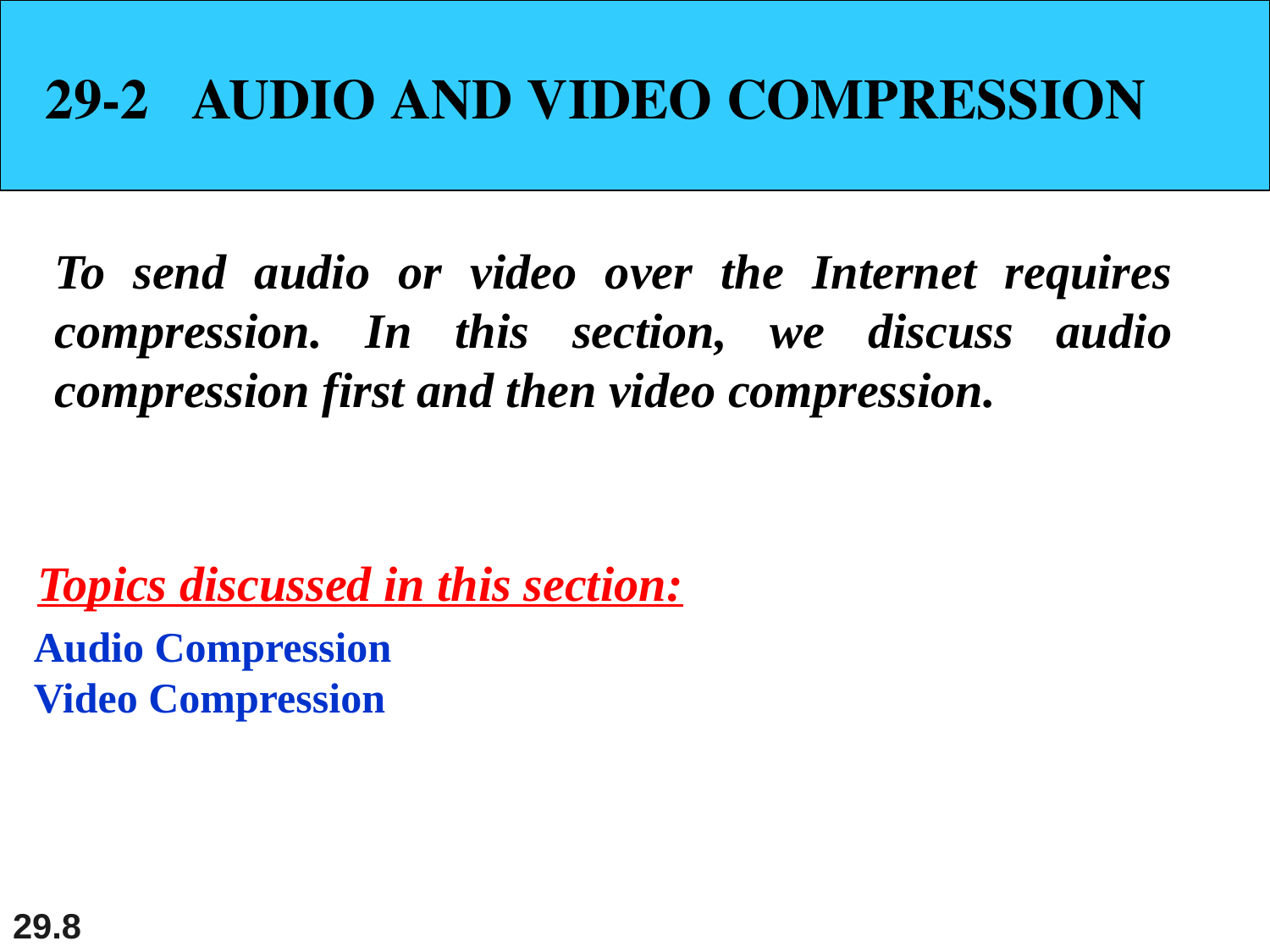

29-2   AUDIO AND VIDEO COMPRESSION
To send audio or video over the Internet requires compression. In this section, we discuss audio compression first and then video compression.
Topics discussed in this section:
Audio Compression
Video Compression
29.8